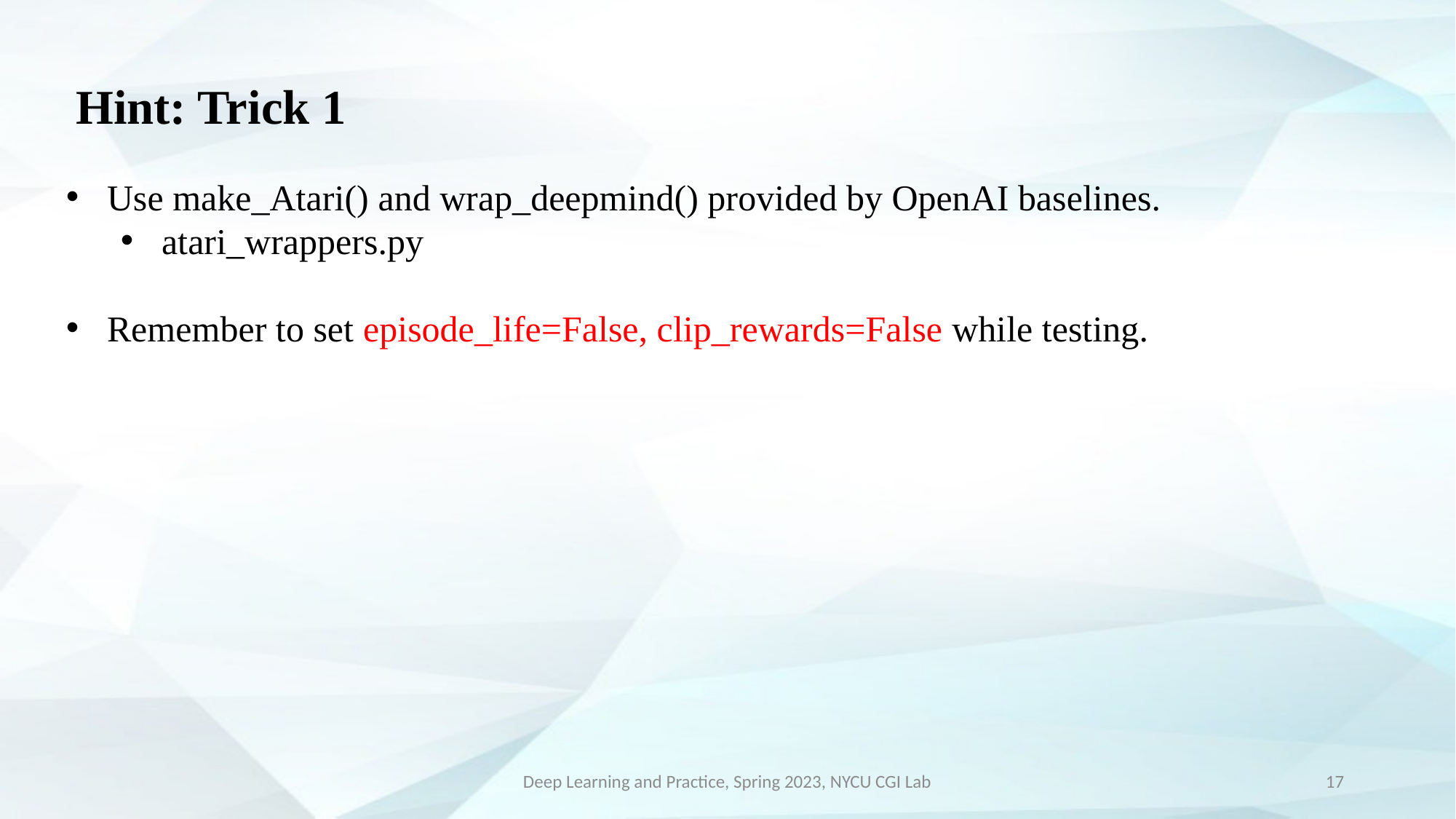

# Hint: Trick 1
Use make_Atari() and wrap_deepmind() provided by OpenAI baselines.
atari_wrappers.py

Remember to set episode_life=False, clip_rewards=False while testing.
Deep Learning and Practice, Spring 2023, NYCU CGI Lab
17